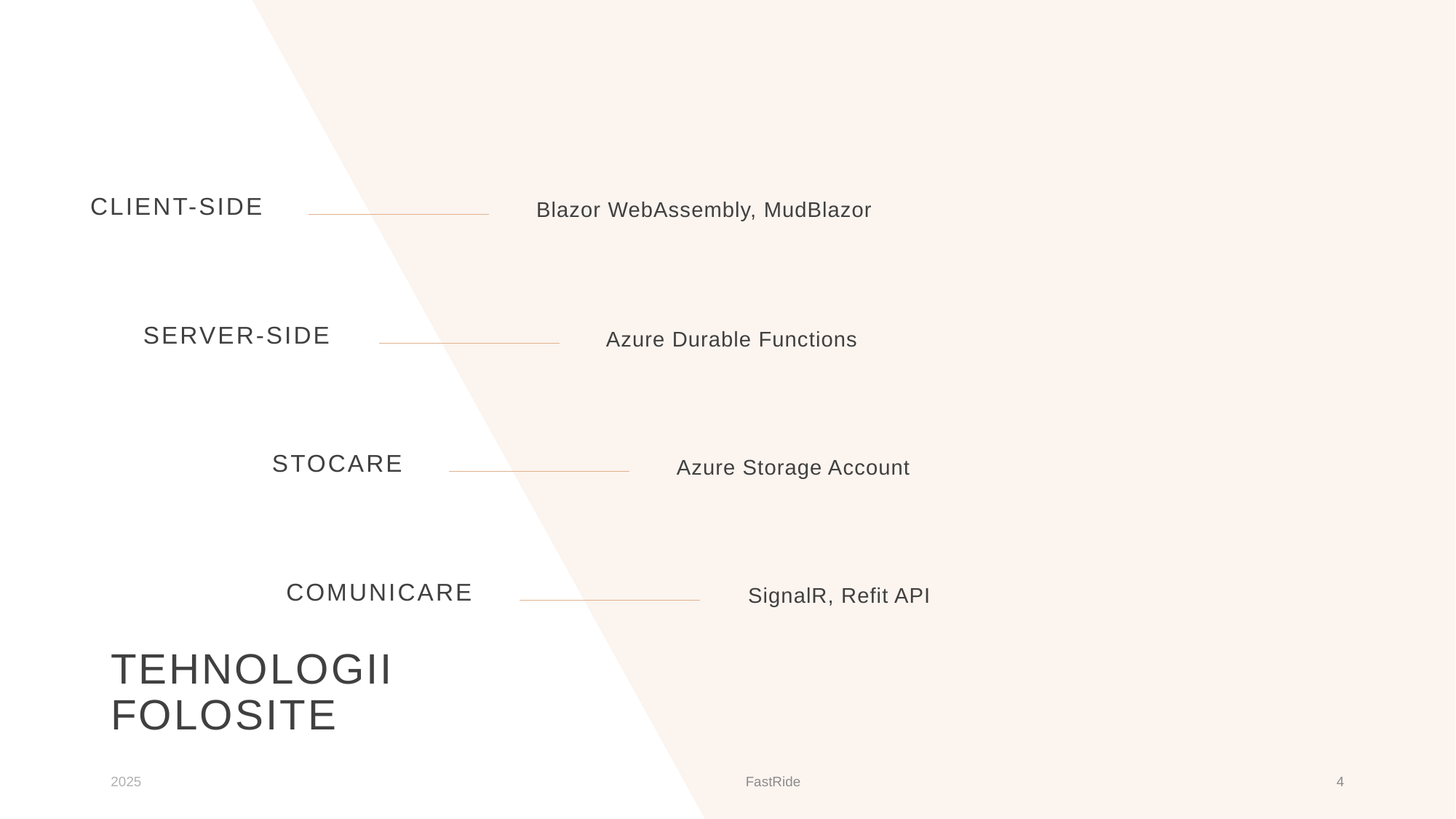

Client-Side
Blazor WebAssembly, MudBlazor

Server-Side
Azure Durable Functions
Stocare
Azure Storage Account
Comunicare
SignalR, Refit API
# Tehnologii folosite
2025
FastRide
4